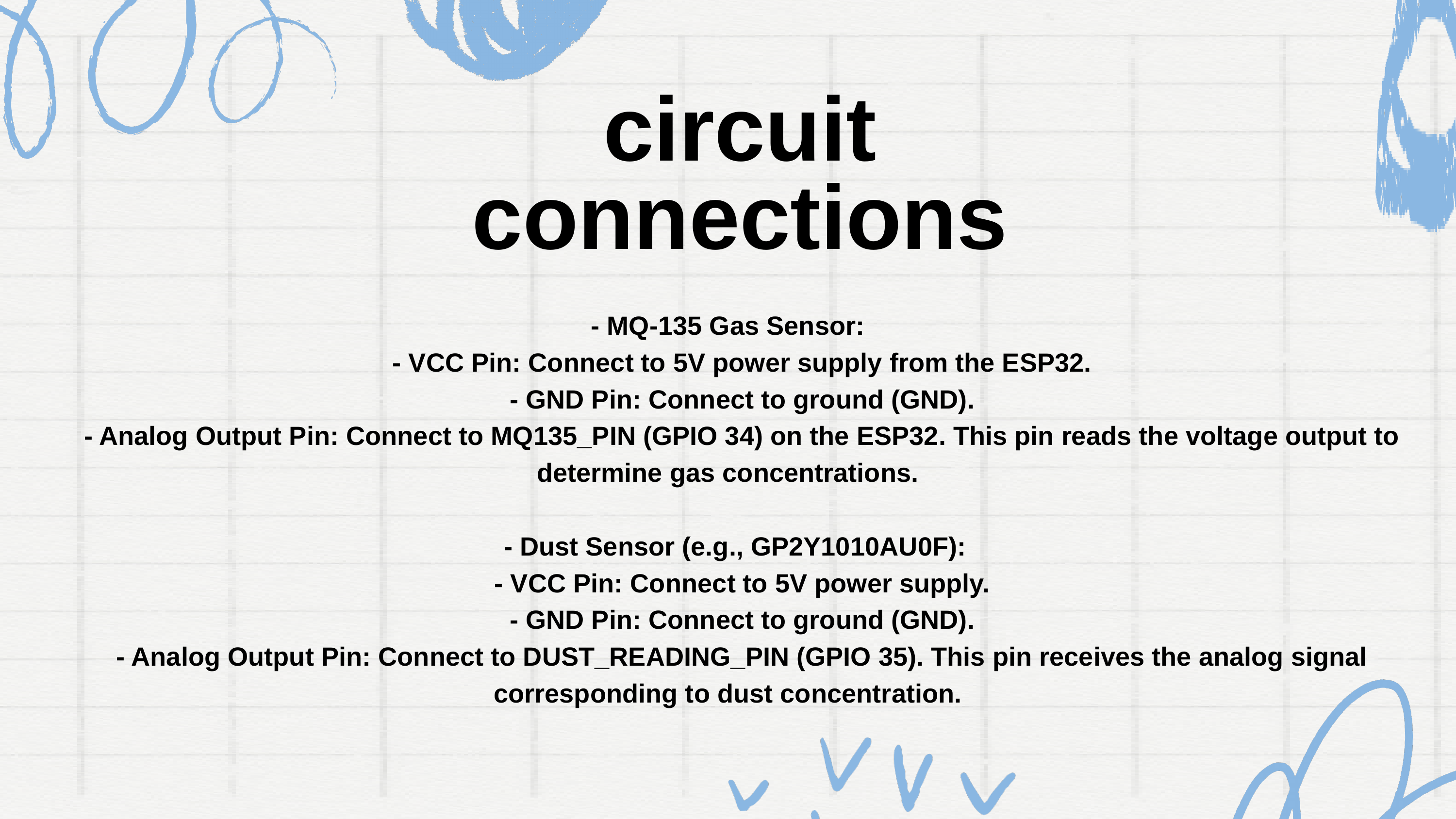

circuit connections
- MQ-135 Gas Sensor:
    - VCC Pin: Connect to 5V power supply from the ESP32.
    - GND Pin: Connect to ground (GND).
    - Analog Output Pin: Connect to MQ135_PIN (GPIO 34) on the ESP32. This pin reads the voltage output to determine gas concentrations.

  - Dust Sensor (e.g., GP2Y1010AU0F):
    - VCC Pin: Connect to 5V power supply.
    - GND Pin: Connect to ground (GND).
    - Analog Output Pin: Connect to DUST_READING_PIN (GPIO 35). This pin receives the analog signal corresponding to dust concentration.